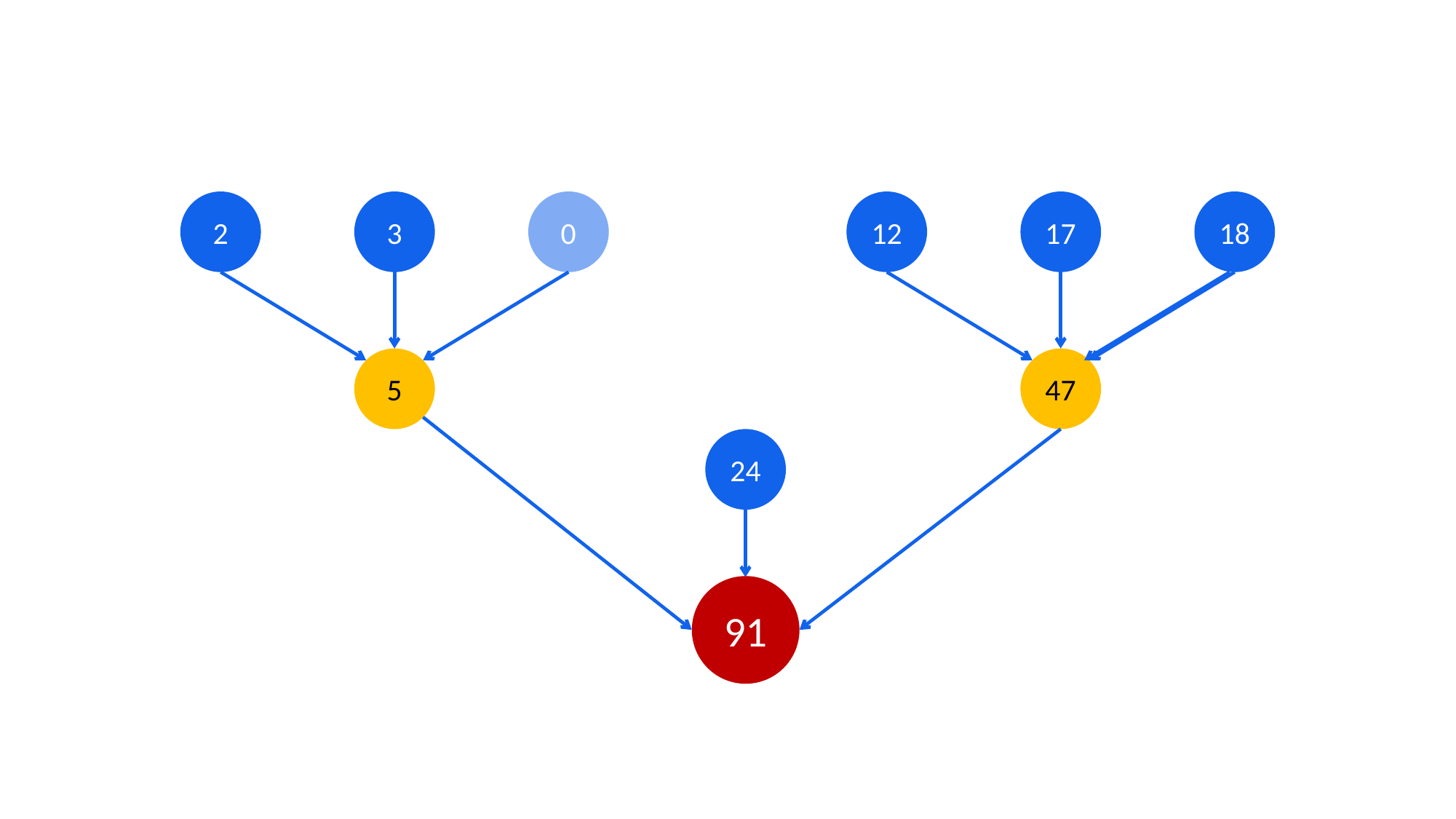

2
3
0
12
17
18
5
47
24
91